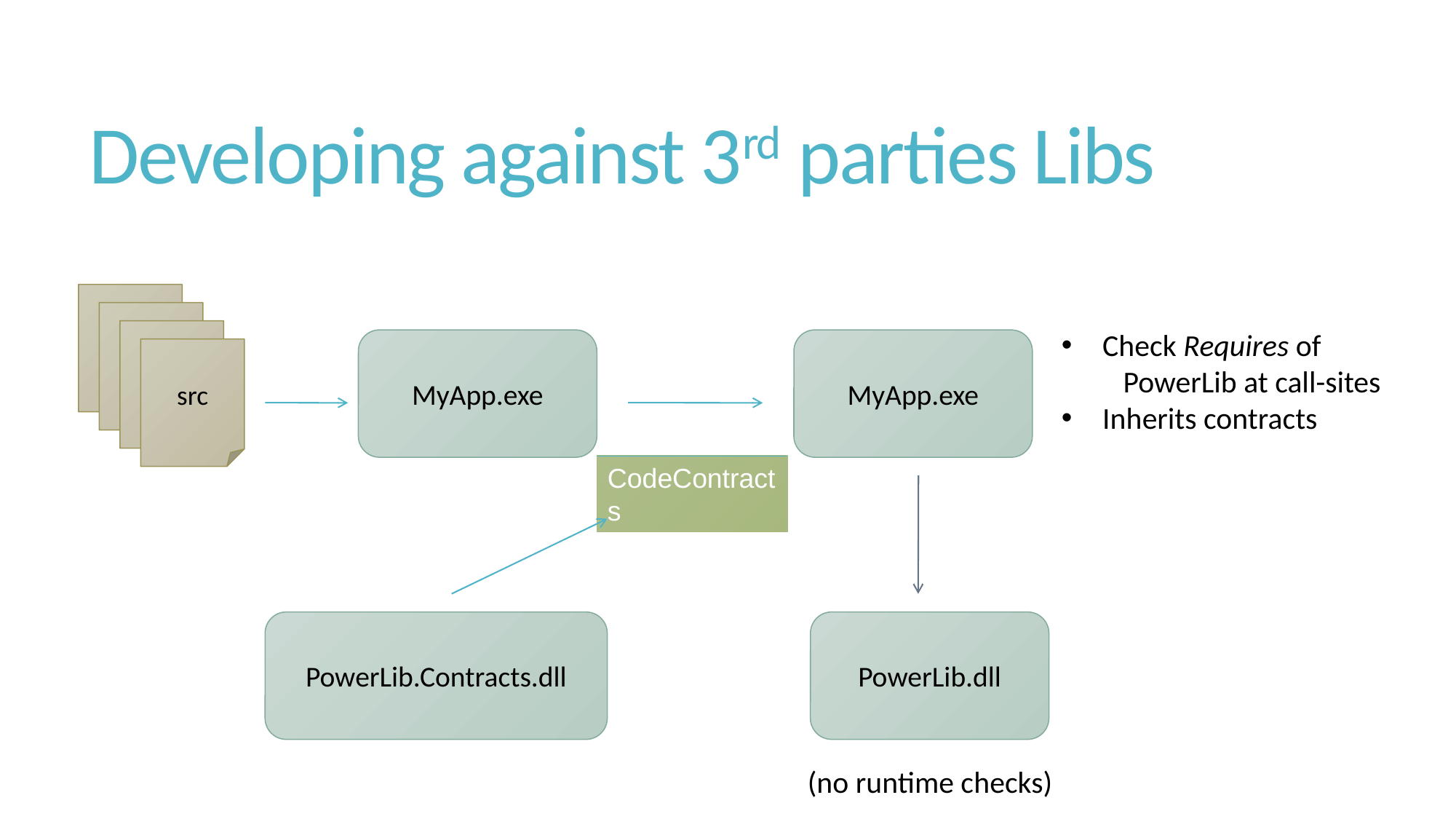

# Developing against 3rd parties Libs

src
src
src
Check Requires of
   PowerLib at call-sites
Inherits contracts
MyApp.exe
MyApp.exe
src
CodeContracts
PowerLib.Contracts.dll
PowerLib.dll
 (no runtime checks)